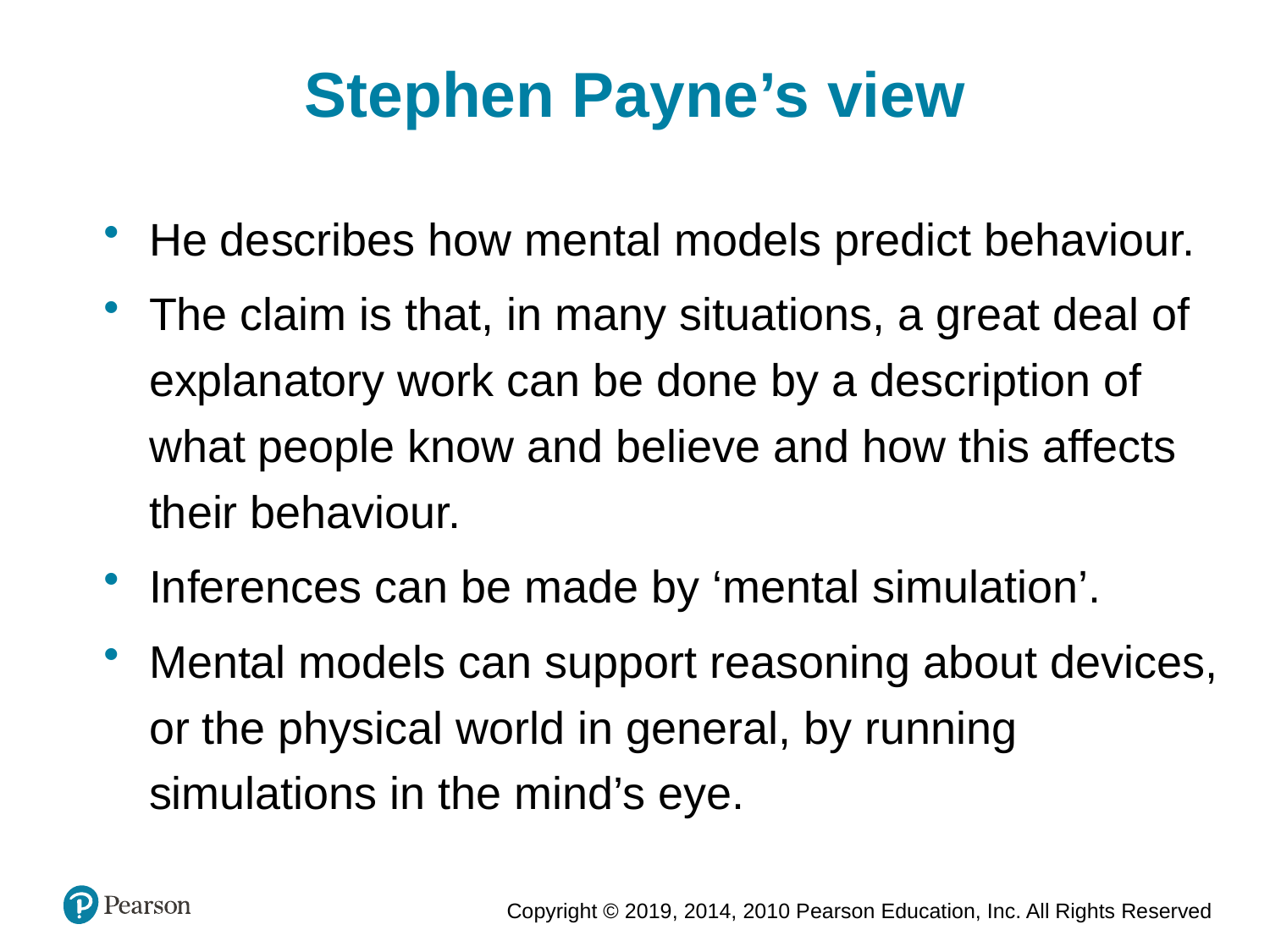

Stephen Payne’s view
He describes how mental models predict behaviour.
The claim is that, in many situations, a great deal of explanatory work can be done by a description of what people know and believe and how this affects their behaviour.
Inferences can be made by ‘mental simulation’.
Mental models can support reasoning about devices, or the physical world in general, by running simulations in the mind’s eye.